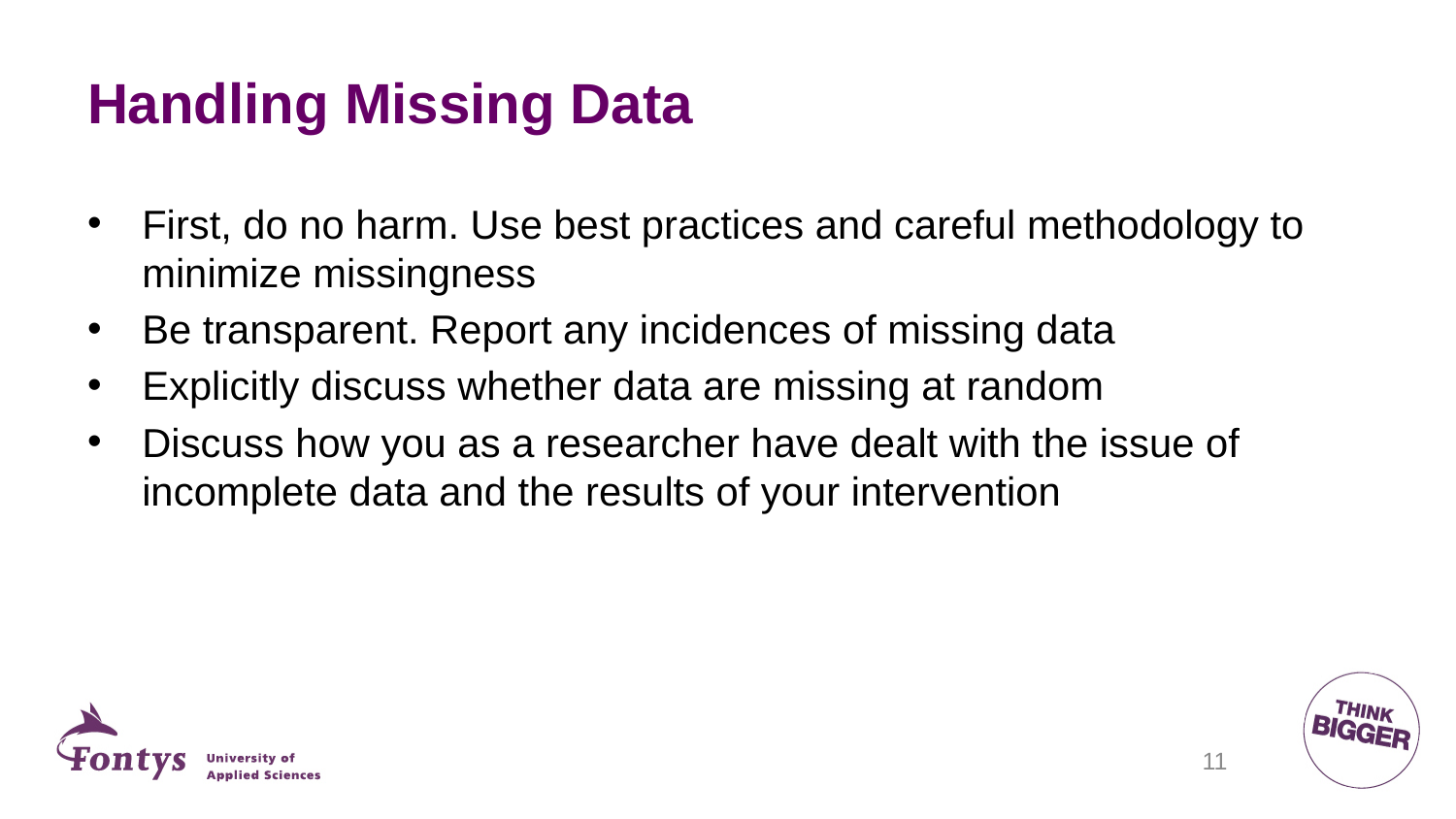

# Handling Missing Data
First, do no harm. Use best practices and careful methodology to minimize missingness
Be transparent. Report any incidences of missing data
Explicitly discuss whether data are missing at random
Discuss how you as a researcher have dealt with the issue of incomplete data and the results of your intervention
11